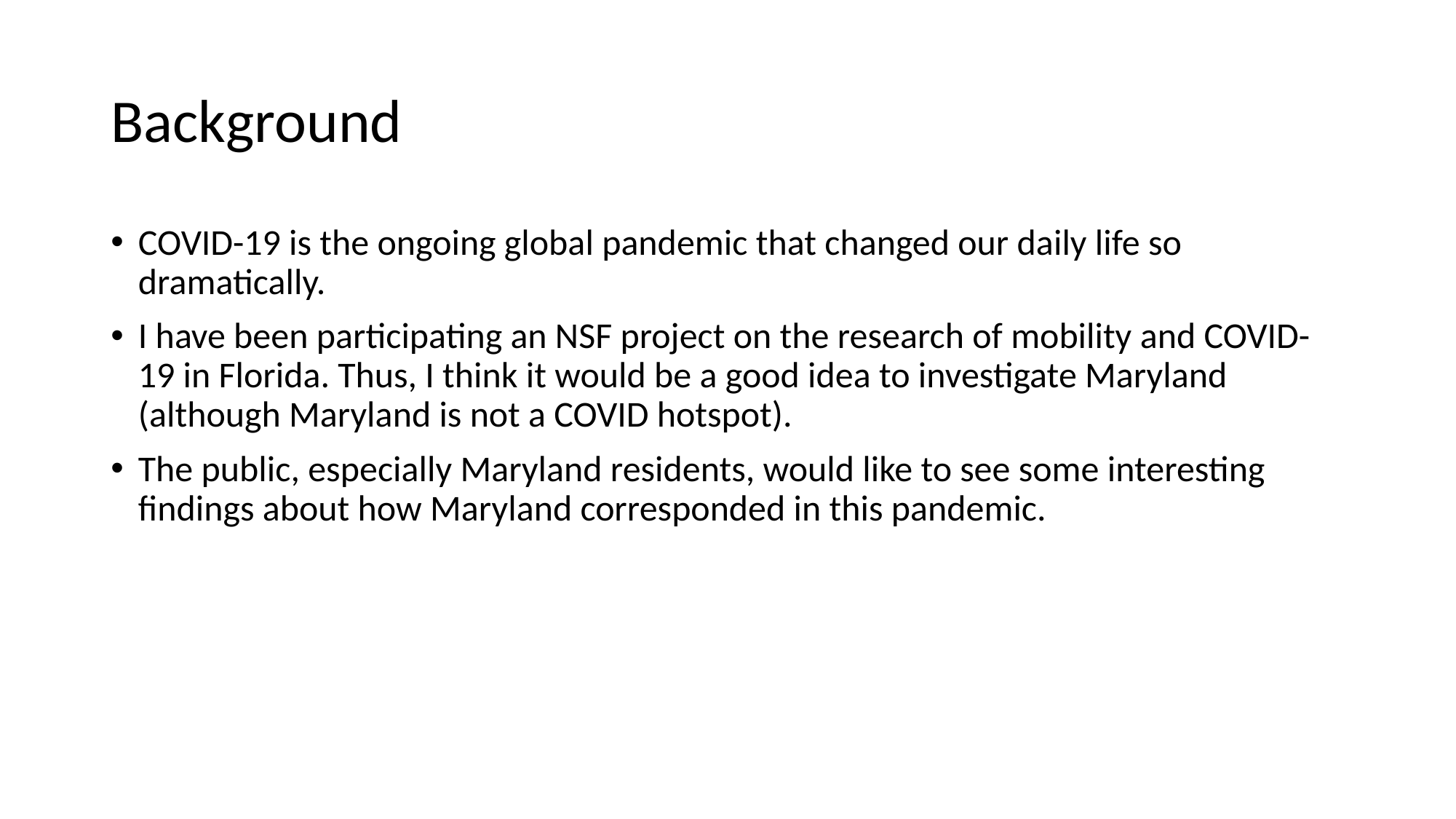

# Background
COVID-19 is the ongoing global pandemic that changed our daily life so dramatically.
I have been participating an NSF project on the research of mobility and COVID-19 in Florida. Thus, I think it would be a good idea to investigate Maryland (although Maryland is not a COVID hotspot).
The public, especially Maryland residents, would like to see some interesting findings about how Maryland corresponded in this pandemic.